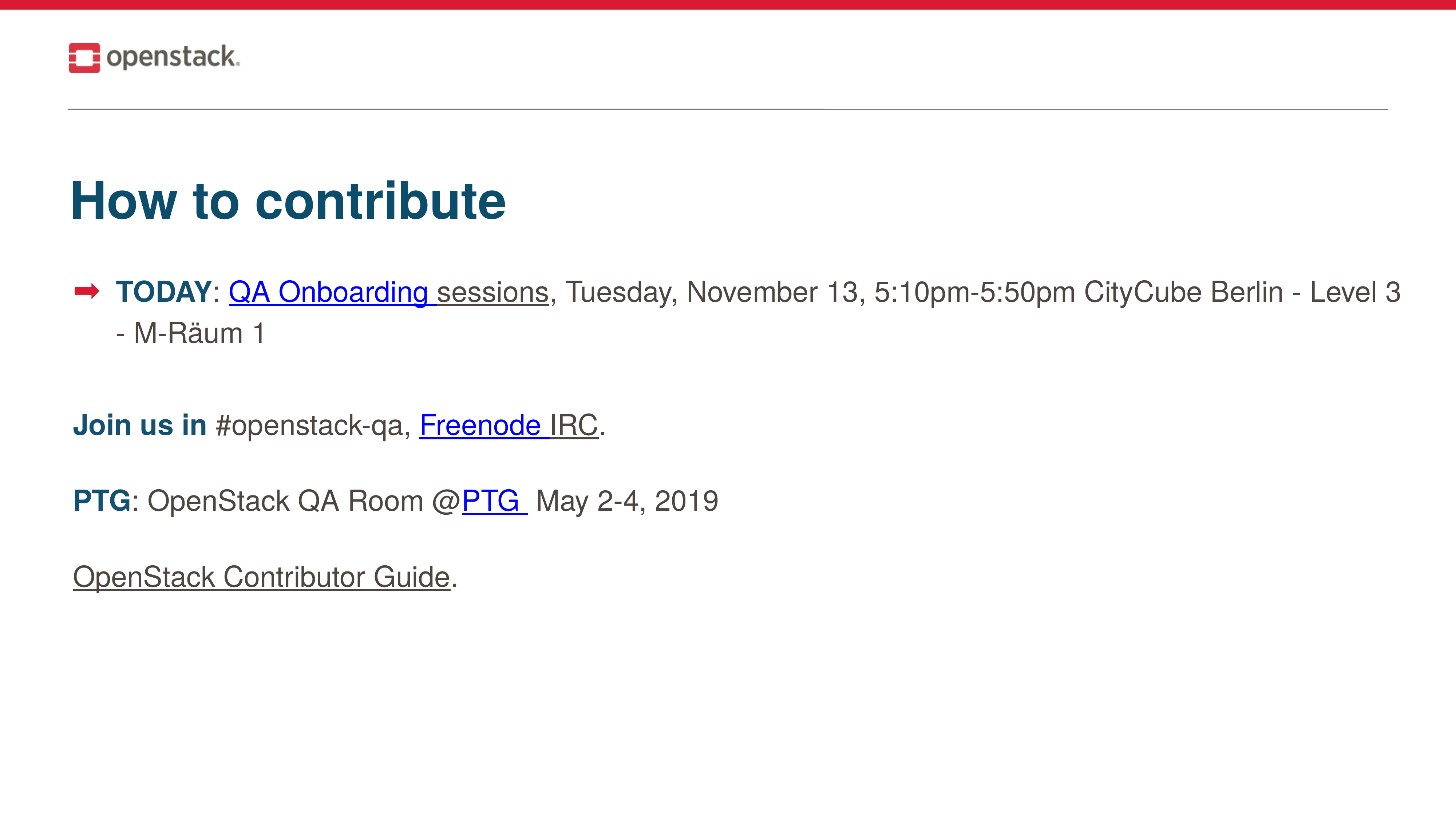

# How to contribute
TODAY: QA Onboarding sessions, Tuesday, November 13, 5:10pm-5:50pm CityCube Berlin - Level 3 - M-Räum 1

Join us in #openstack-qa, Freenode IRC.

PTG: OpenStack QA Room @PTG  May 2-4, 2019

OpenStack Contributor Guide.